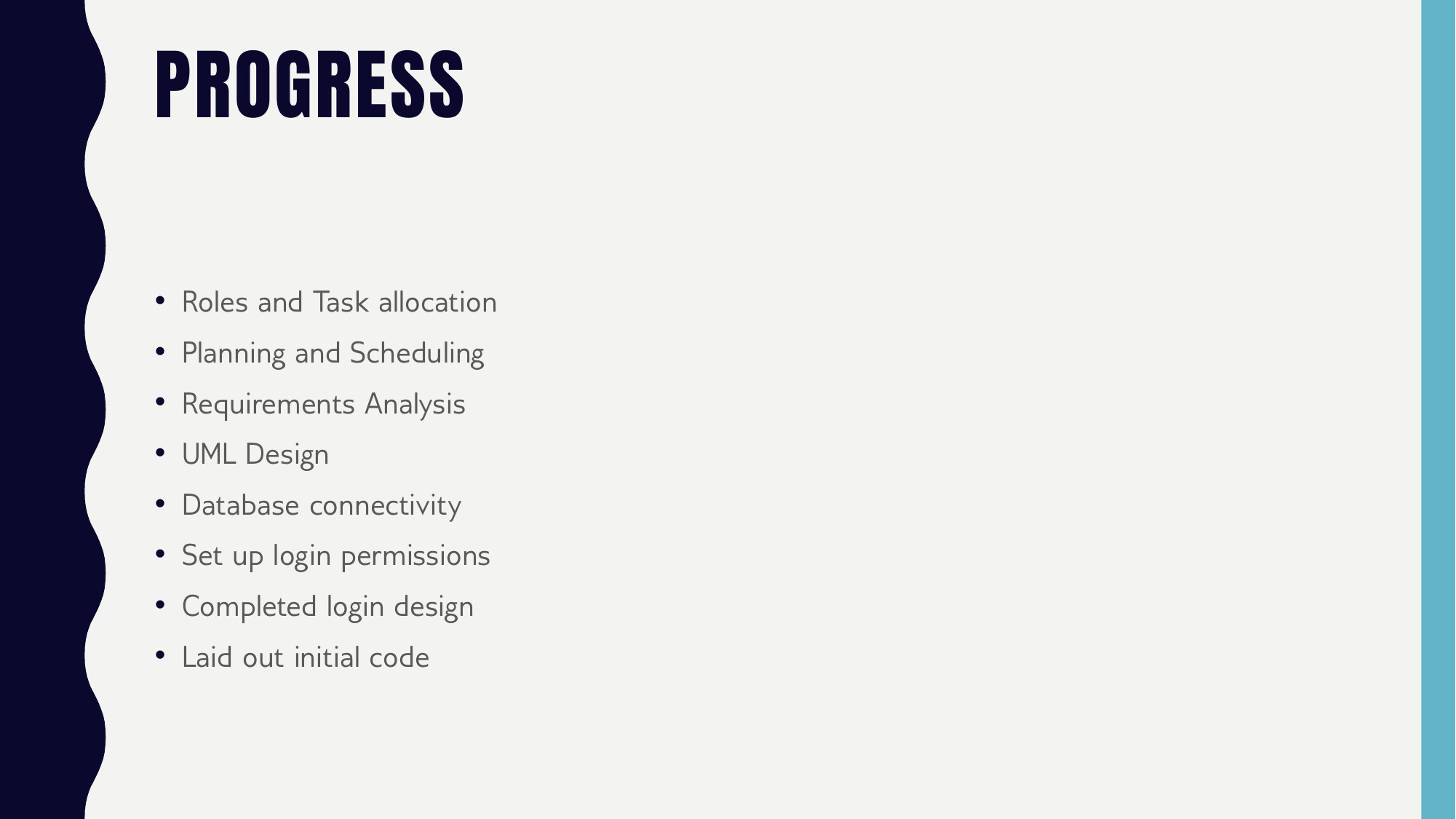

# Progress
Roles and Task allocation
Planning and Scheduling
Requirements Analysis
UML Design
Database connectivity
Set up login permissions
Completed login design
Laid out initial code